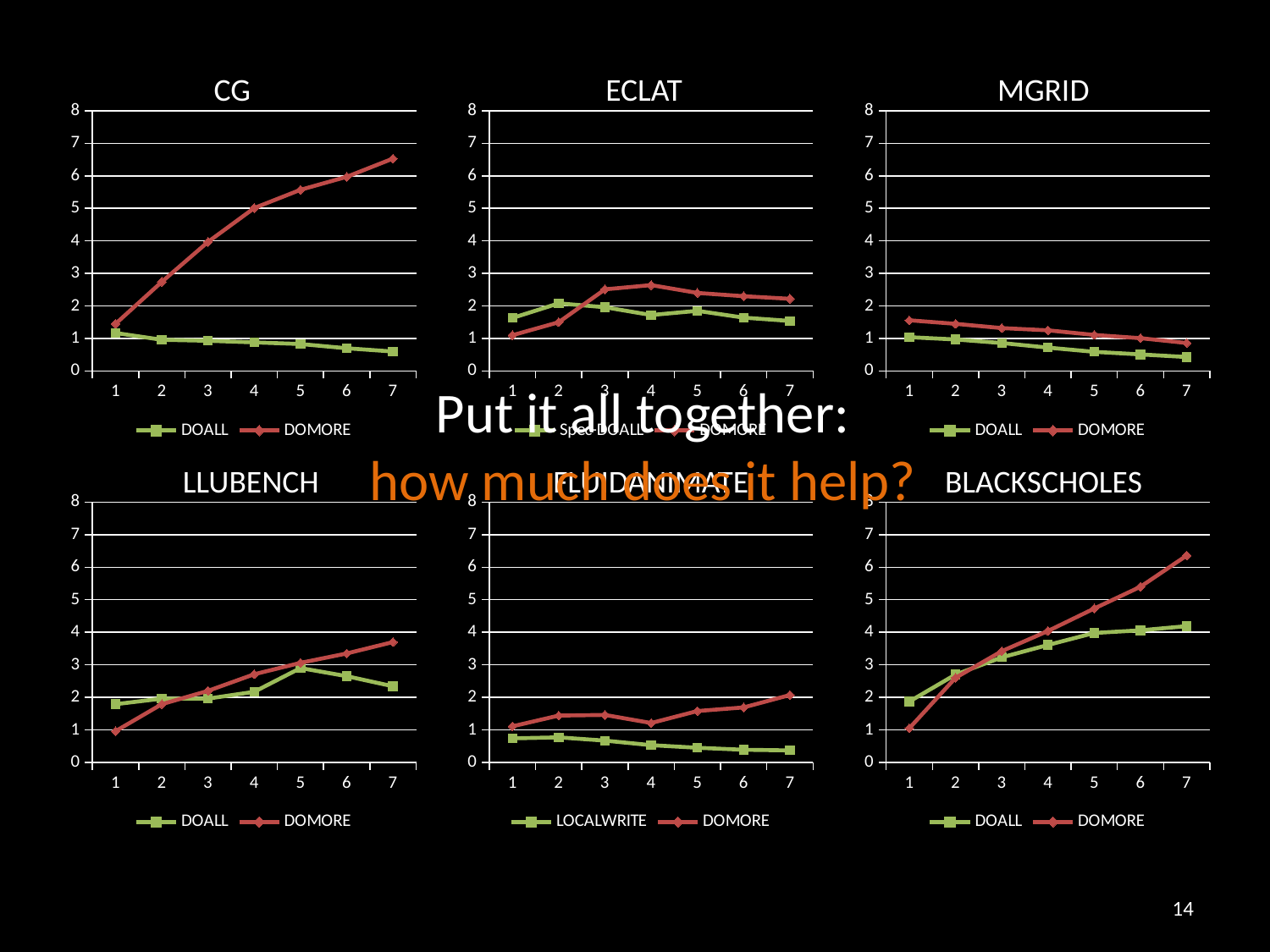

CG
ECLAT
MGRID

### Chart

| Category | DOALL | DOMORE |
|---|---|---|

### Chart

| Category | Spec-DOALL | DOMORE |
|---|---|---|

### Chart

| Category | DOALL | DOMORE |
|---|---|---|
Put it all together:
how much does it help?
LLUBENCH
FLUIDANIMATE
BLACKSCHOLES

### Chart

| Category | DOALL | DOMORE |
|---|---|---|

### Chart

| Category | LOCALWRITE | DOMORE |
|---|---|---|

### Chart

| Category | DOALL | DOMORE |
|---|---|---|
14